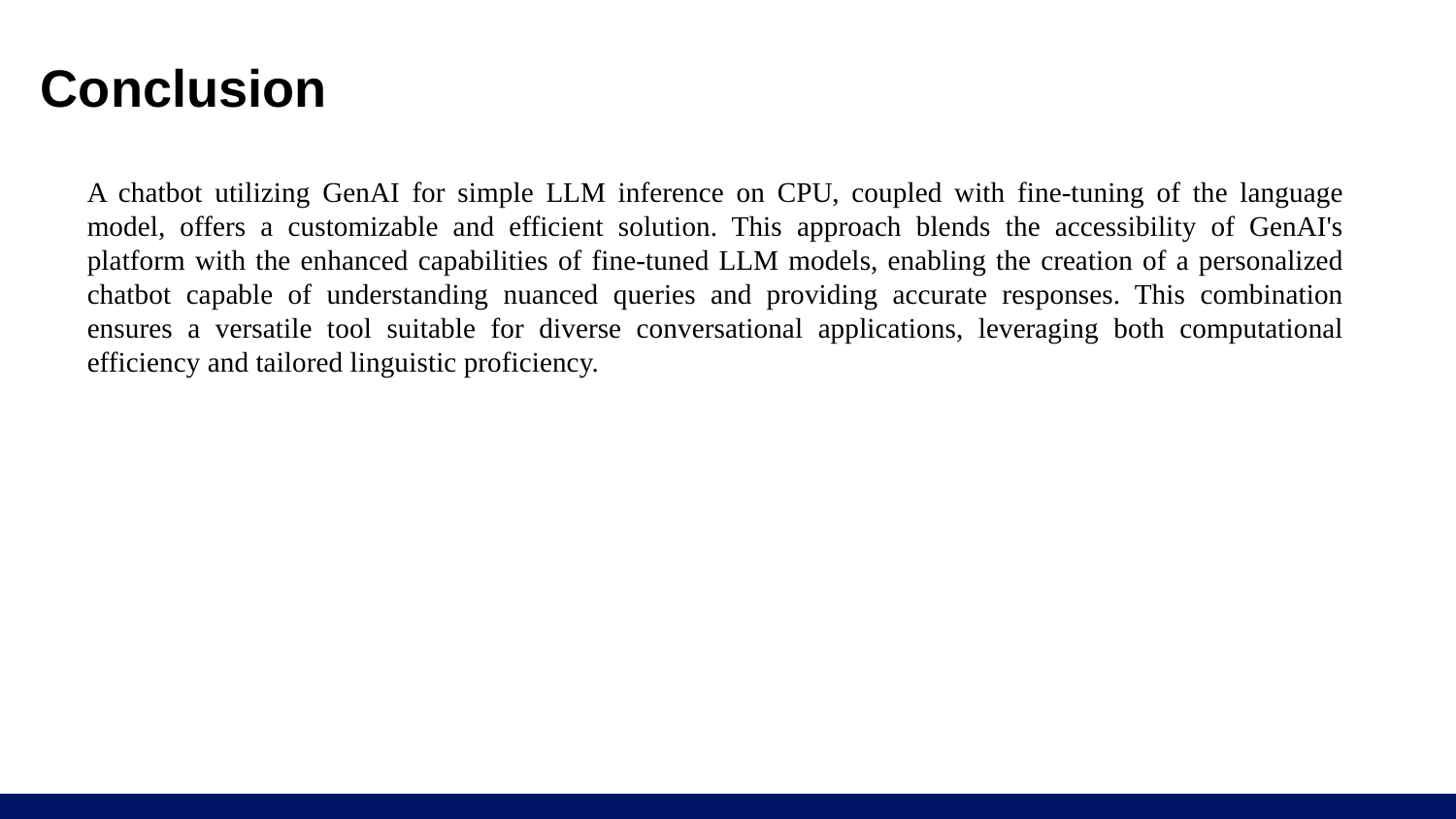

# Conclusion
A chatbot utilizing GenAI for simple LLM inference on CPU, coupled with fine-tuning of the language model, offers a customizable and efficient solution. This approach blends the accessibility of GenAI's platform with the enhanced capabilities of fine-tuned LLM models, enabling the creation of a personalized chatbot capable of understanding nuanced queries and providing accurate responses. This combination ensures a versatile tool suitable for diverse conversational applications, leveraging both computational efficiency and tailored linguistic proficiency.